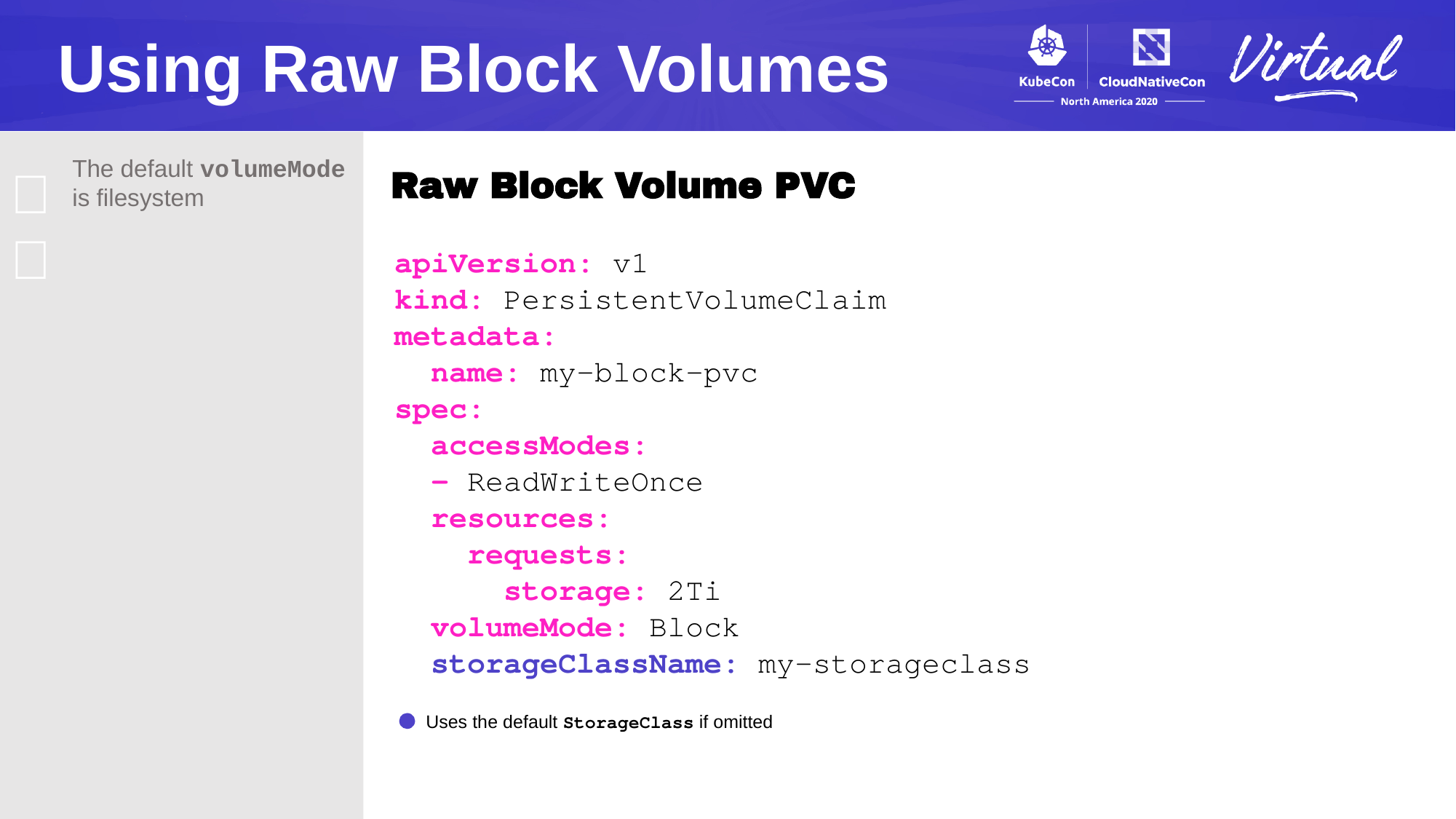

Using Raw Block Volumes
The default volumeMode is filesystem
💡
Raw Block Volume PVC
apiVersion: v1
kind: PersistentVolumeClaim
metadata:
  name: my-block-pvc
spec:
  accessModes:
  - ReadWriteOnce
  resources:
    requests:
      storage: 2Ti
  volumeMode: Block
  storageClassName: my-storageclass
       Uses the default StorageClass if omitted